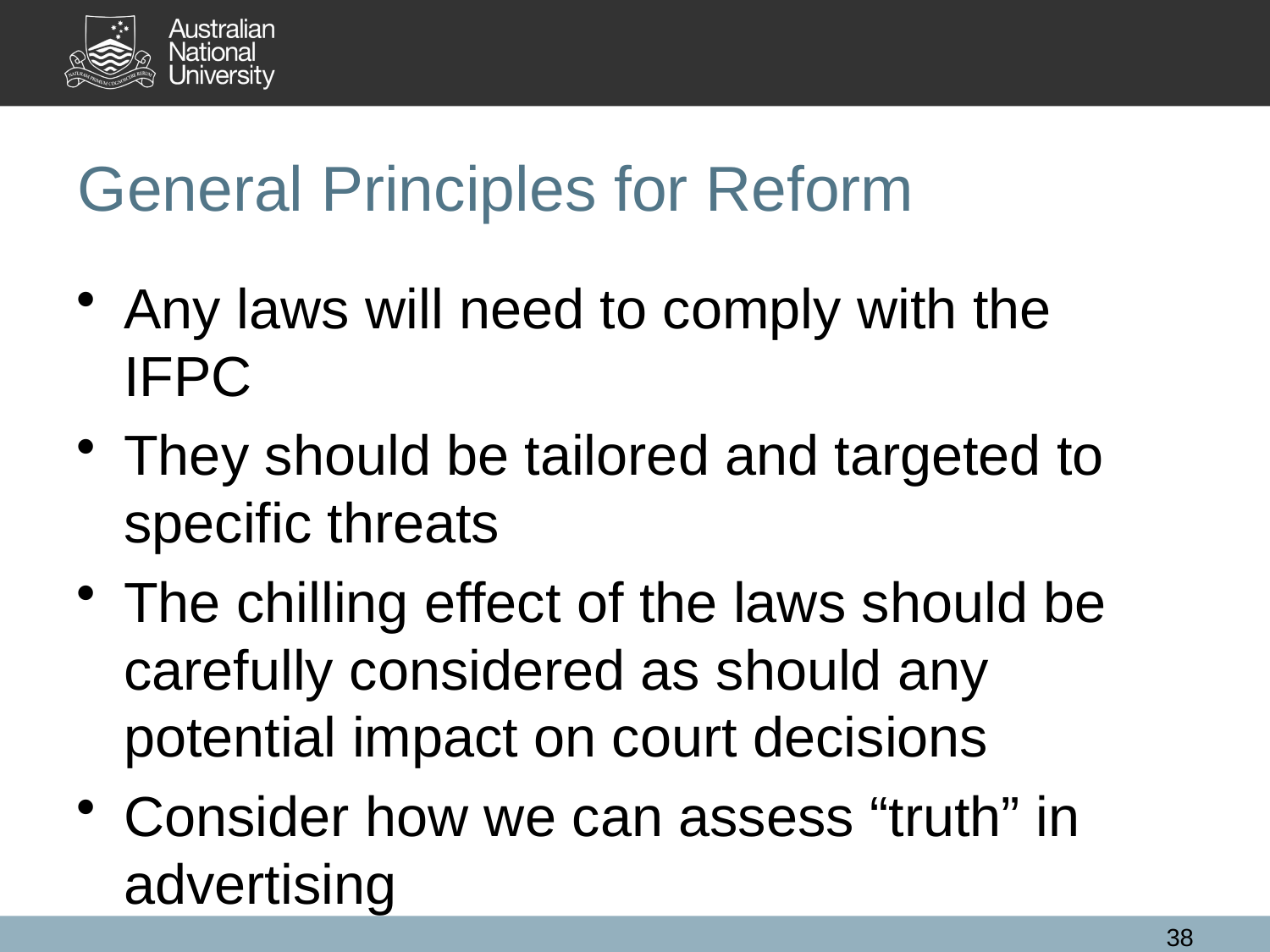

# General Principles for Reform
Any laws will need to comply with the IFPC
They should be tailored and targeted to specific threats
The chilling effect of the laws should be carefully considered as should any potential impact on court decisions
Consider how we can assess “truth” in advertising
38